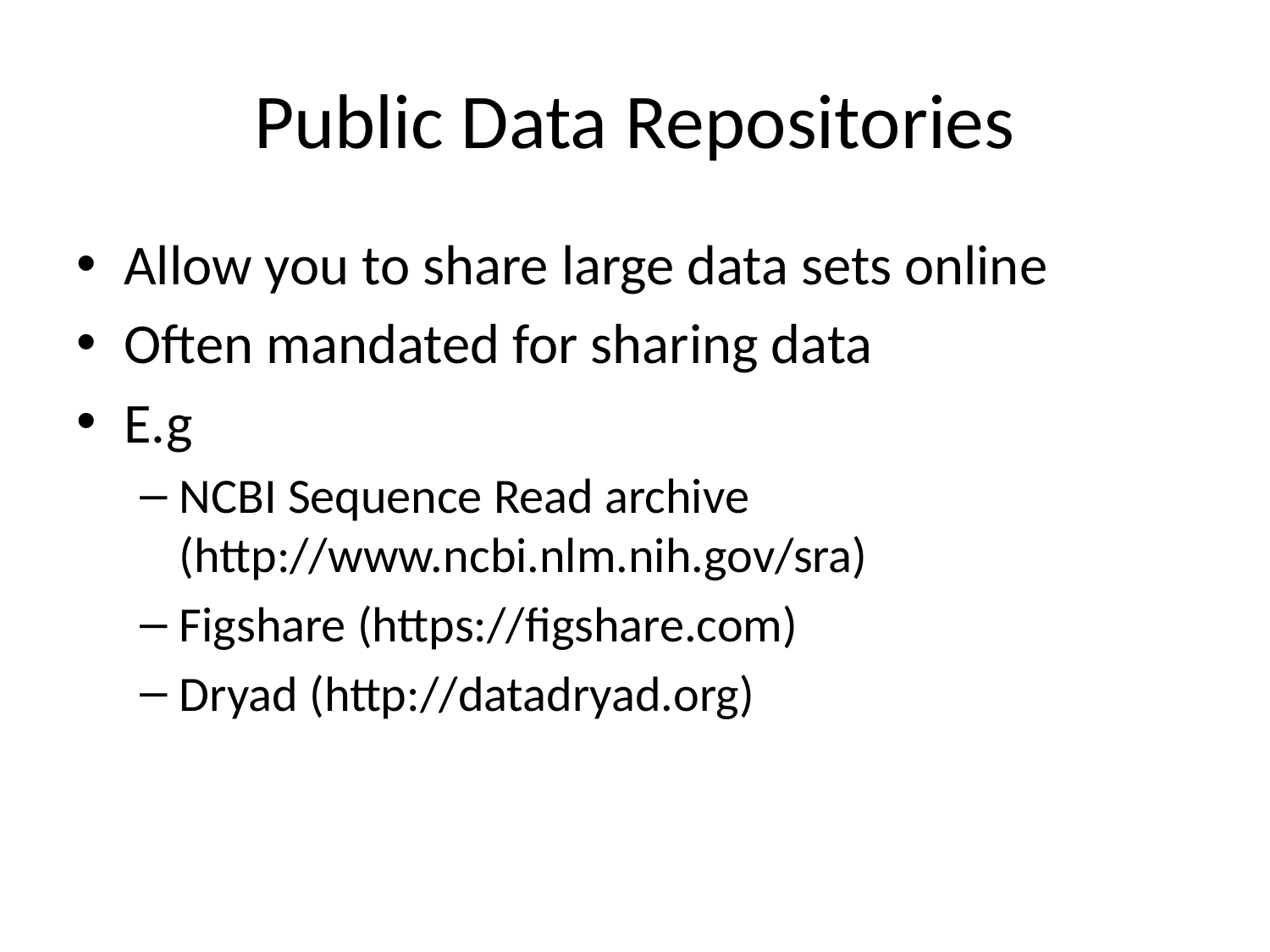

# Public Data Repositories
Allow you to share large data sets online
Often mandated for sharing data
E.g
NCBI Sequence Read archive (http://www.ncbi.nlm.nih.gov/sra)
Figshare (https://figshare.com)
Dryad (http://datadryad.org)